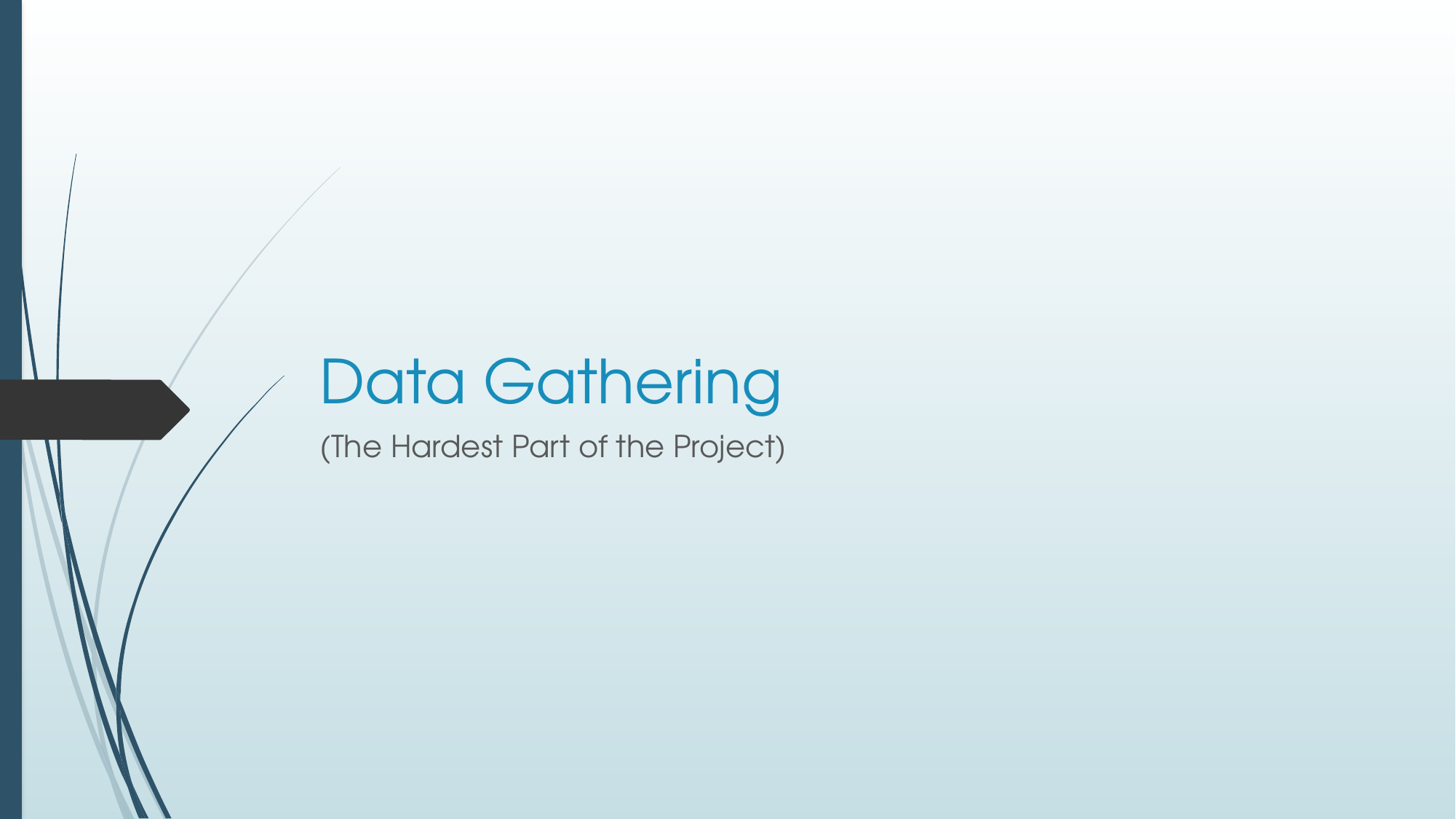

# Data Gathering
(The Hardest Part of the Project)